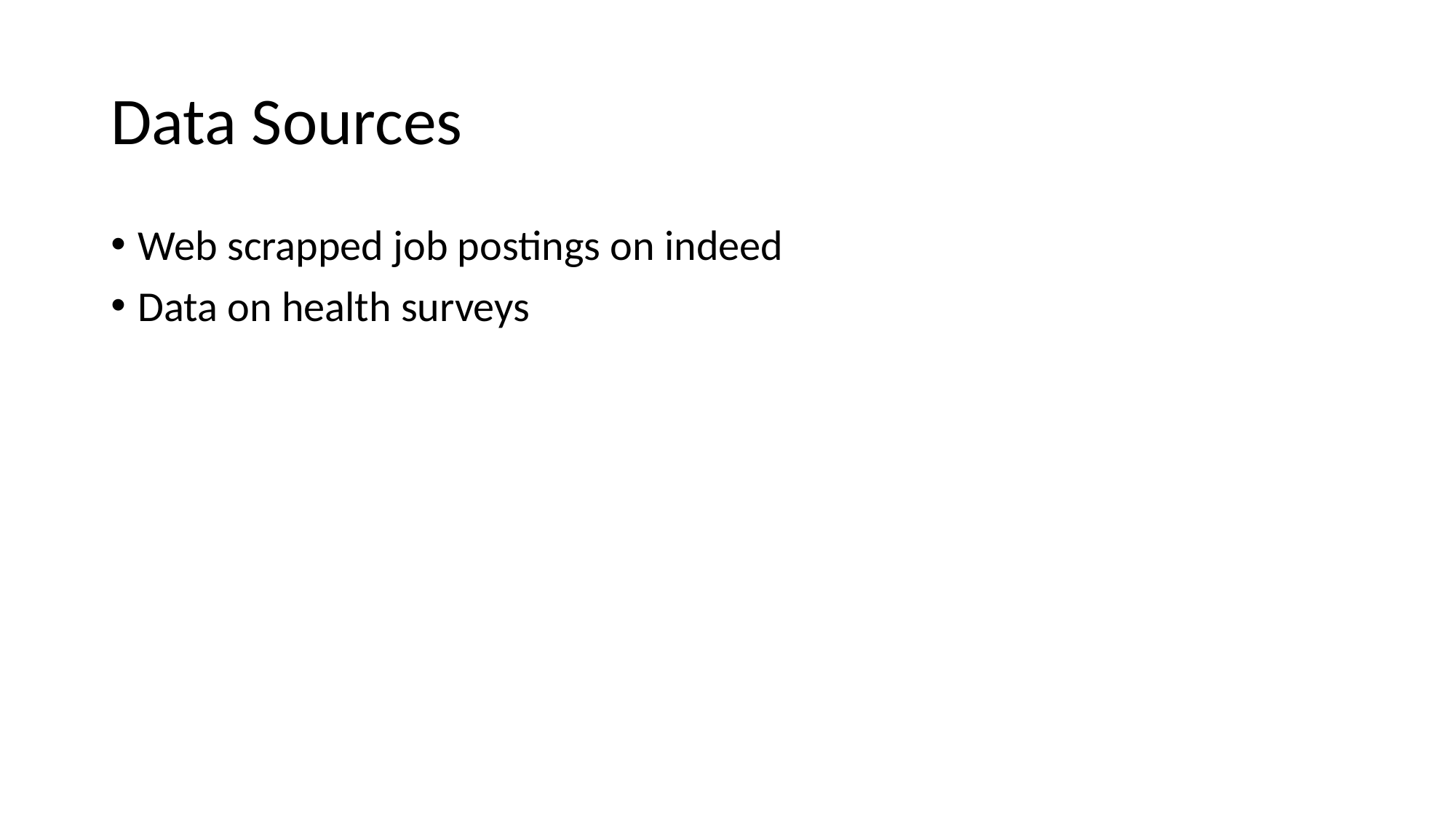

# Data Sources
Web scrapped job postings on indeed
Data on health surveys